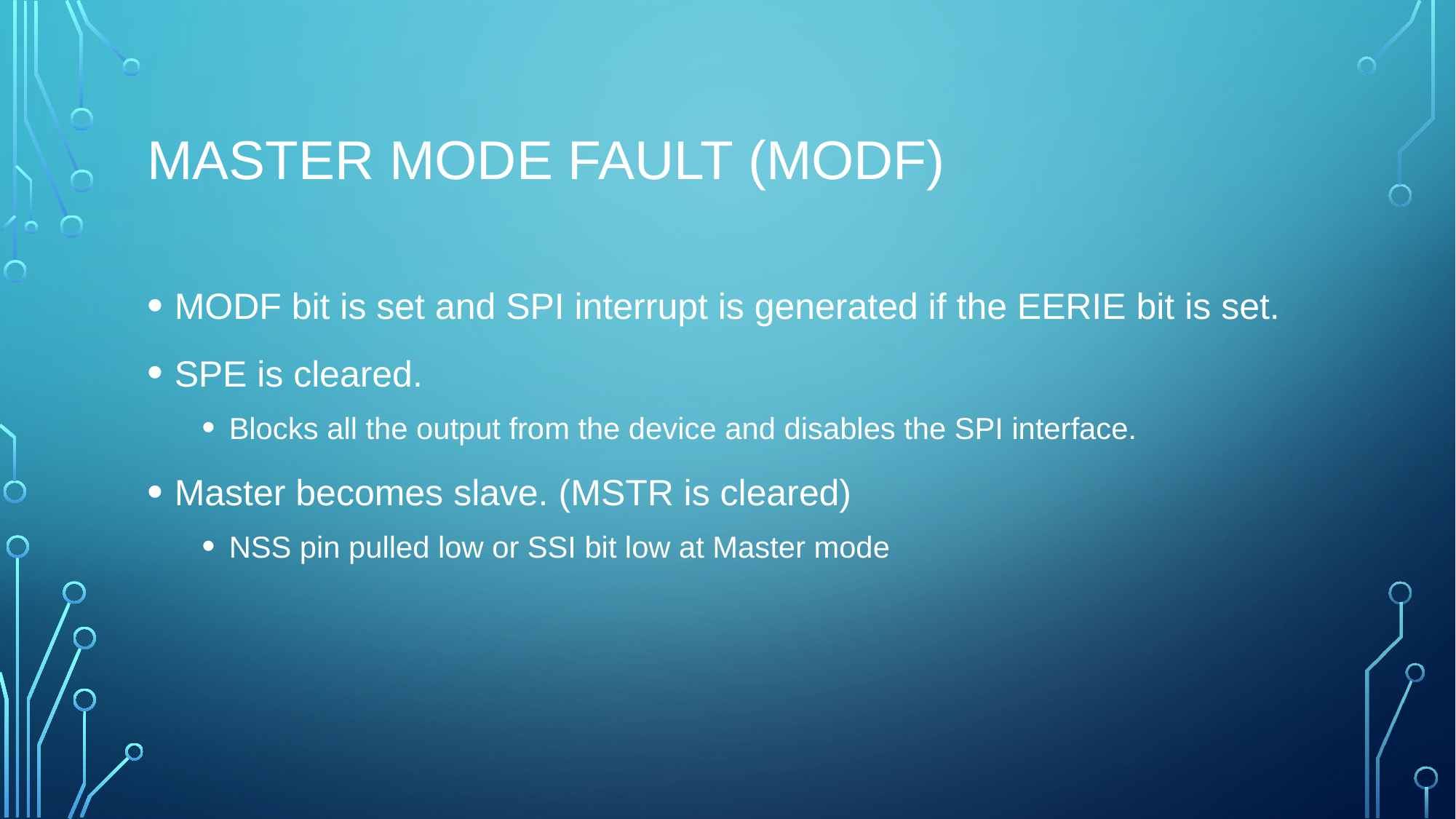

# Master mode fault (modf)
MODF bit is set and SPI interrupt is generated if the EERIE bit is set.
SPE is cleared.
Blocks all the output from the device and disables the SPI interface.
Master becomes slave. (MSTR is cleared)
NSS pin pulled low or SSI bit low at Master mode